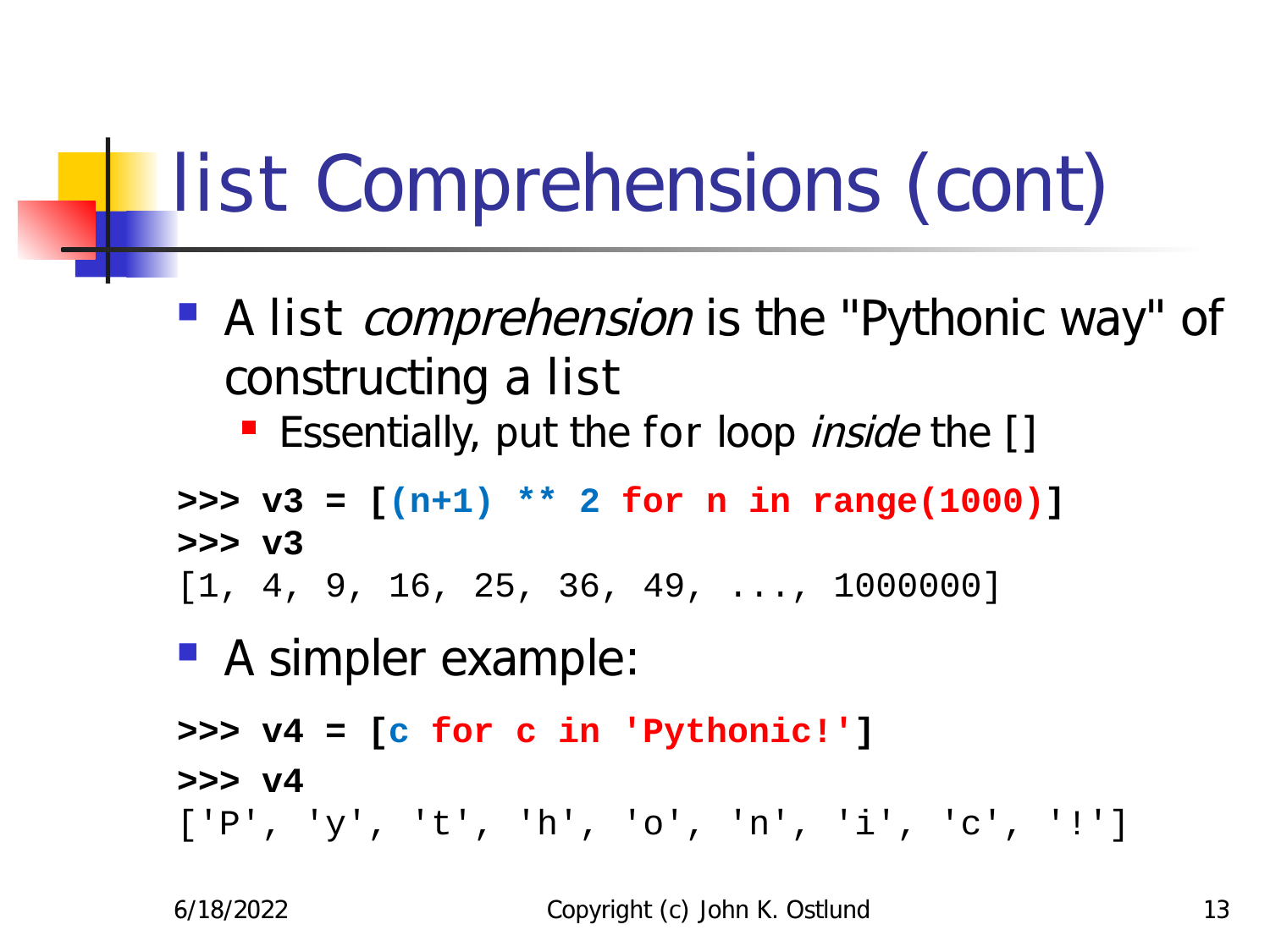

# list Comprehensions (cont)
A list comprehension is the "Pythonic way" of constructing a list
Essentially, put the for loop inside the []

>>> v3 = [(n+1) ** 2 for n in range(1000)]
>>> v3
[1, 4, 9, 16, 25, 36, 49, ..., 1000000]

A simpler example:

>>> v4 = [c for c in 'Pythonic!']
>>> v4
['P', 'y', 't', 'h', 'o', 'n', 'i', 'c', '!']

6/18/2022
Copyright (c) John K. Ostlund
13